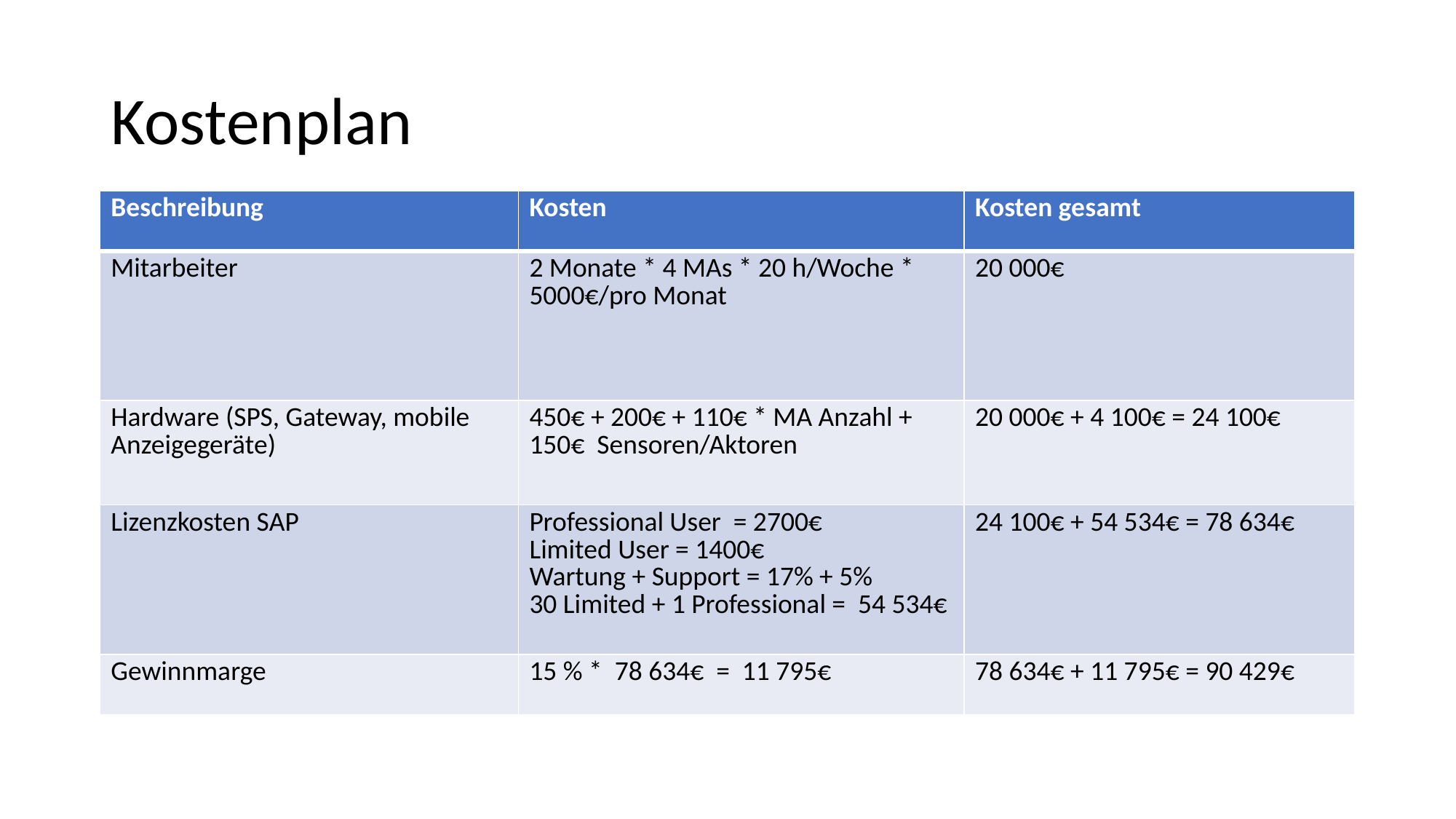

# Kostenplan
| Beschreibung | Kosten | Kosten gesamt |
| --- | --- | --- |
| Mitarbeiter | 2 Monate \* 4 MAs \* 20 h/Woche \* 5000€/pro Monat | 20 000€ |
| Hardware (SPS, Gateway, mobile Anzeigegeräte) | 450€ + 200€ + 110€ \* MA Anzahl + 150€ Sensoren/Aktoren | 20 000€ + 4 100€ = 24 100€ |
| Lizenzkosten SAP | Professional User = 2700€ Limited User = 1400€ Wartung + Support = 17% + 5% 30 Limited + 1 Professional = 54 534€ | 24 100€ + 54 534€ = 78 634€ |
| Gewinnmarge | 15 % \* 78 634€ = 11 795€ | 78 634€ + 11 795€ = 90 429€ |